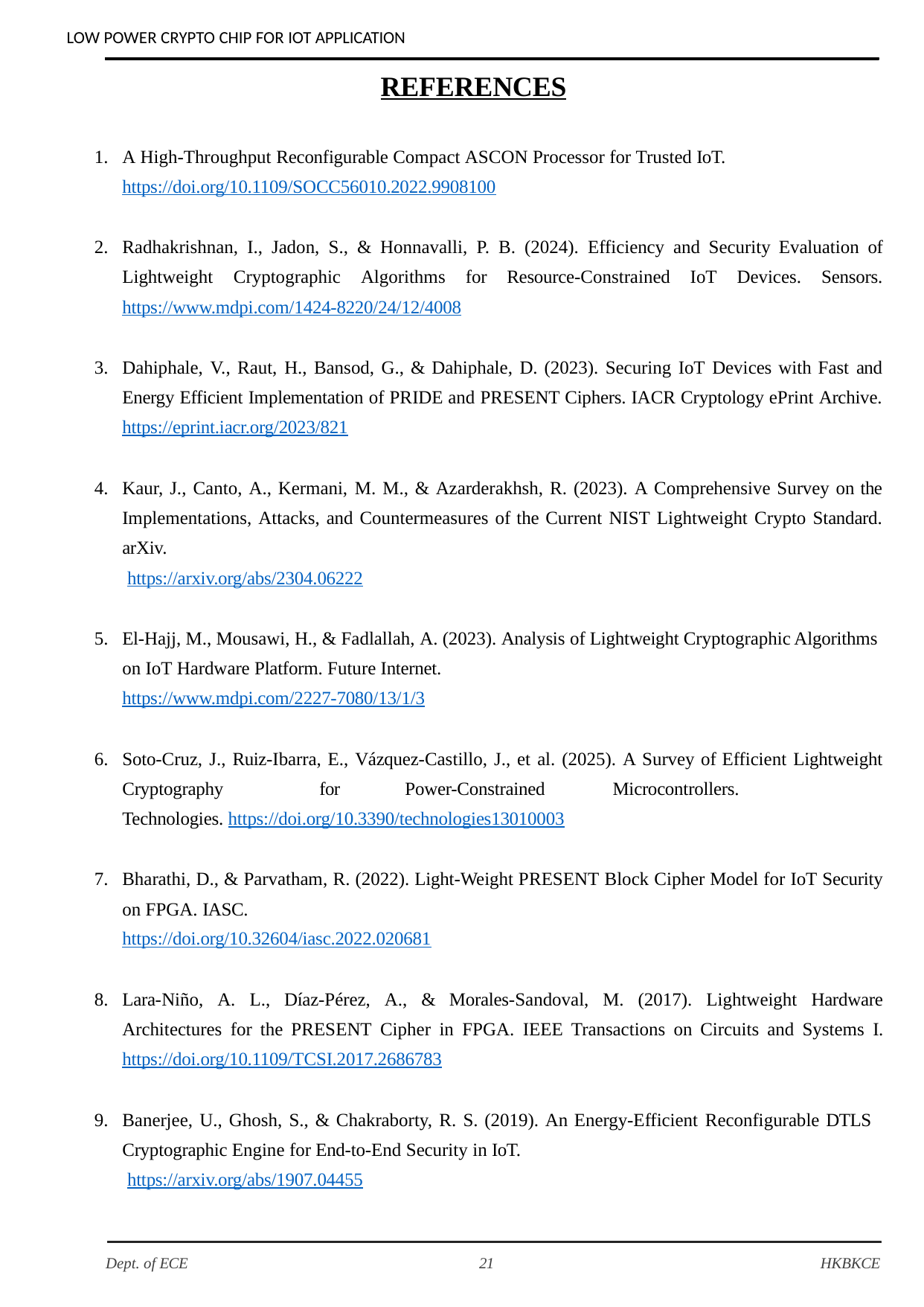

LOW POWER CRYPTO CHIP FOR IOT APPLICATION

REFERENCES
A High‑Throughput Reconfigurable Compact ASCON Processor for Trusted IoT. https://doi.org/10.1109/SOCC56010.2022.9908100

Radhakrishnan, I., Jadon, S., & Honnavalli, P. B. (2024). Efficiency and Security Evaluation of Lightweight  Cryptographic  Algorithms  for  Resource-Constrained  IoT  Devices.  Sensors. https://www.mdpi.com/1424-8220/24/12/4008

Dahiphale, V., Raut, H., Bansod, G., & Dahiphale, D. (2023). Securing IoT Devices with Fast and Energy Efficient Implementation of PRIDE and PRESENT Ciphers. IACR Cryptology ePrint Archive. https://eprint.iacr.org/2023/821

Kaur, J., Canto, A., Kermani, M. M., & Azarderakhsh, R. (2023). A Comprehensive Survey on the Implementations, Attacks, and Countermeasures of the Current NIST Lightweight Crypto Standard. arXiv.
https://arxiv.org/abs/2304.06222

El-Hajj, M., Mousawi, H., & Fadlallah, A. (2023). Analysis of Lightweight Cryptographic Algorithms on IoT Hardware Platform. Future Internet.
https://www.mdpi.com/2227-7080/13/1/3

Soto-Cruz, J., Ruiz-Ibarra, E., Vázquez-Castillo, J., et al. (2025). A Survey of Efficient Lightweight Cryptography	for	Power-Constrained	Microcontrollers.	Technologies. https://doi.org/10.3390/technologies13010003

Bharathi, D., & Parvatham, R. (2022). Light-Weight PRESENT Block Cipher Model for IoT Security on FPGA. IASC.
https://doi.org/10.32604/iasc.2022.020681

Lara-Niño,  A.  L.,  Díaz-Pérez,  A.,  &  Morales-Sandoval,  M.  (2017).  Lightweight  Hardware Architectures for the PRESENT Cipher in FPGA. IEEE Transactions on Circuits and Systems I. https://doi.org/10.1109/TCSI.2017.2686783

Banerjee, U., Ghosh, S., & Chakraborty, R. S. (2019). An Energy-Efficient Reconfigurable DTLS Cryptographic Engine for End-to-End Security in IoT.
https://arxiv.org/abs/1907.04455

Dept. of ECE
21
HKBKCE